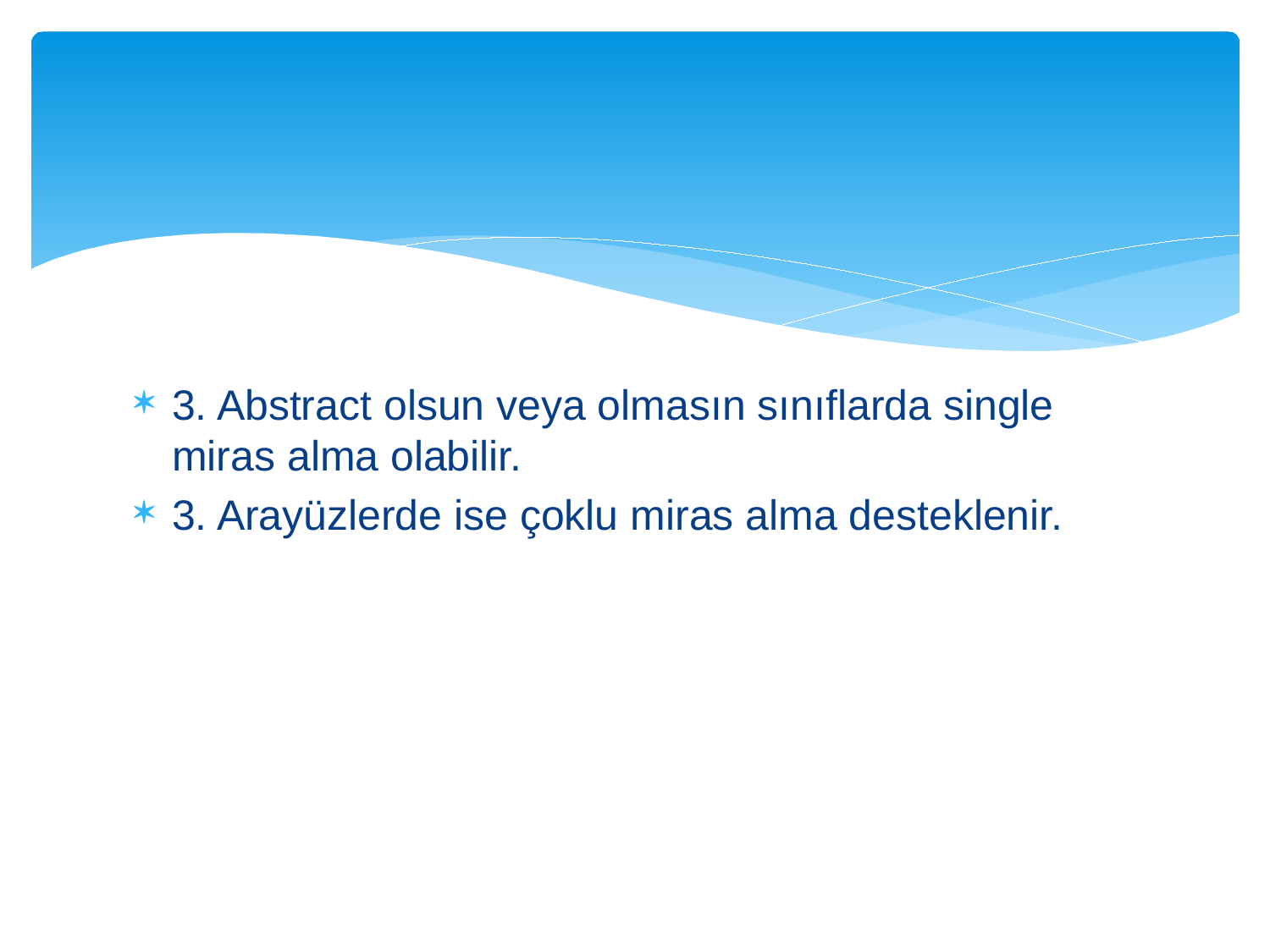

#
3. Abstract olsun veya olmasın sınıflarda single miras alma olabilir.
3. Arayüzlerde ise çoklu miras alma desteklenir.